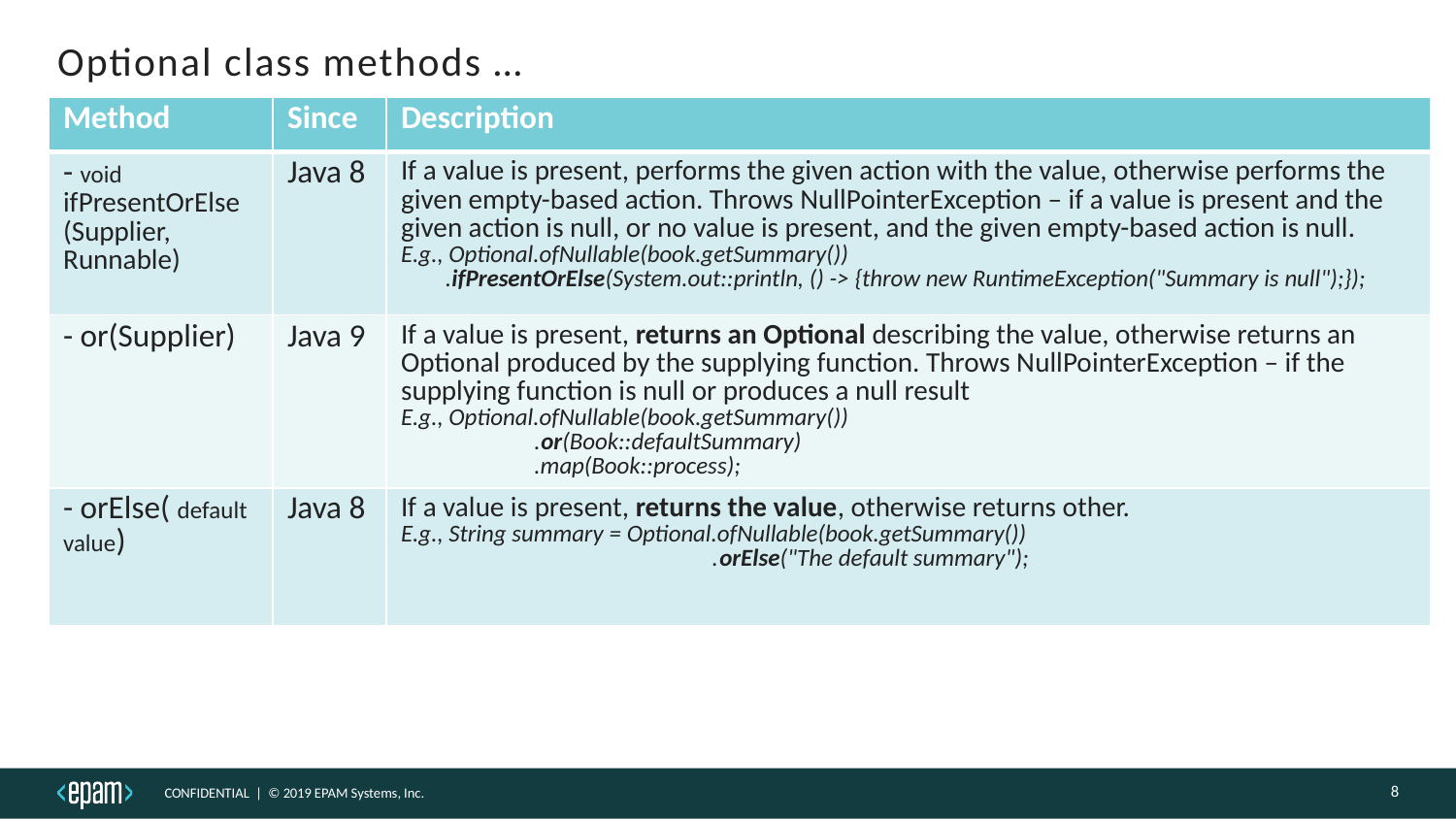

# Optional class methods …
| Method | Since | Description |
| --- | --- | --- |
| - void ifPresentOrElse (Supplier, Runnable) | Java 8 | If a value is present, performs the given action with the value, otherwise performs the given empty-based action. Throws NullPointerException – if a value is present and the given action is null, or no value is present, and the given empty-based action is null. E.g., Optional.ofNullable(book.getSummary()) .ifPresentOrElse(System.out::println, () -> {throw new RuntimeException("Summary is null");}); |
| - or(Supplier) | Java 9 | If a value is present, returns an Optional describing the value, otherwise returns an Optional produced by the supplying function. Throws NullPointerException – if the supplying function is null or produces a null result E.g., Optional.ofNullable(book.getSummary()) .or(Book::defaultSummary) .map(Book::process); |
| - orElse( default value) | Java 8 | If a value is present, returns the value, otherwise returns other. E.g., String summary = Optional.ofNullable(book.getSummary()) .orElse("The default summary"); |

8